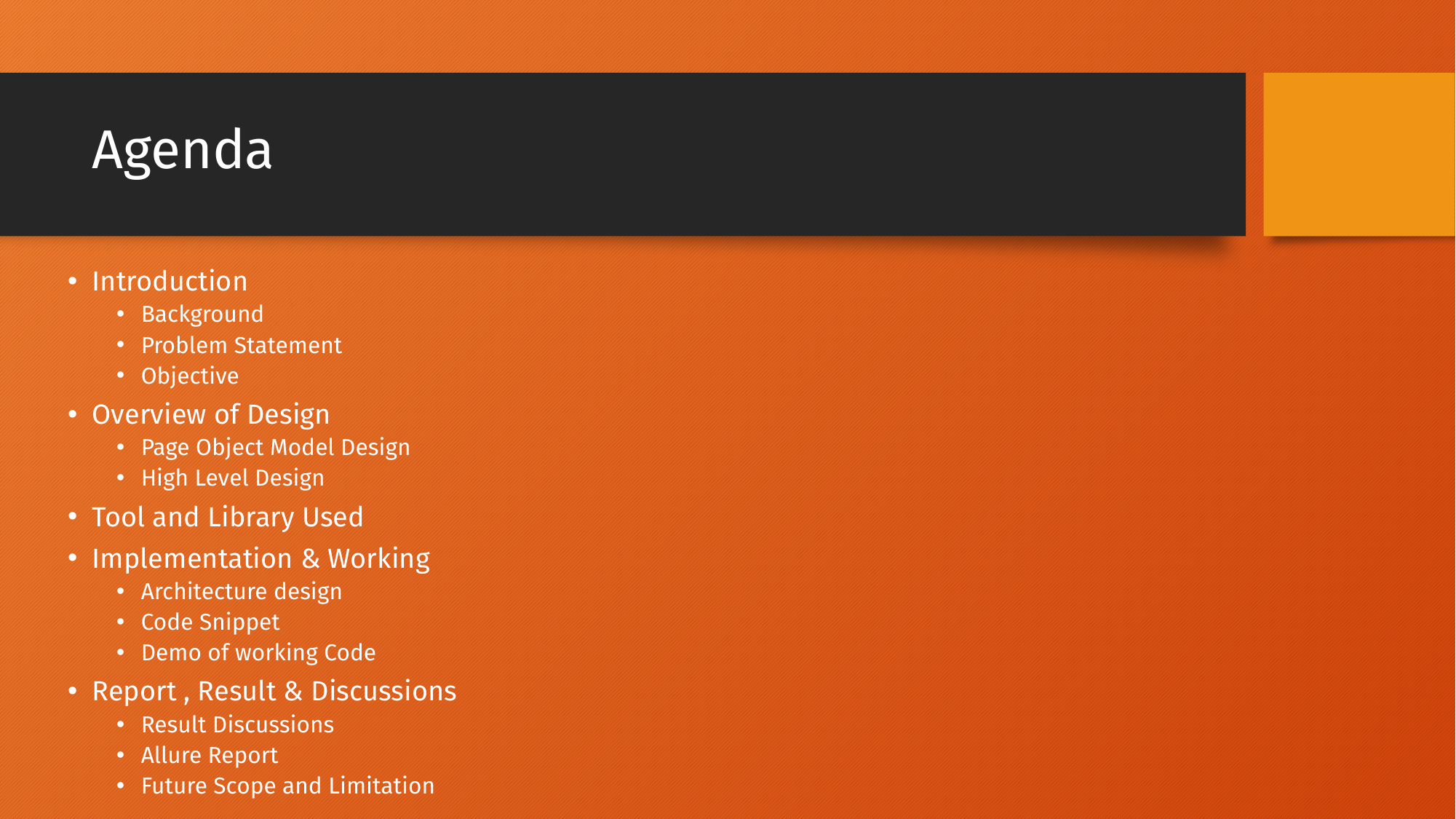

# Agenda
Introduction
Background
Problem Statement
Objective
Overview of Design
Page Object Model Design
High Level Design
Tool and Library Used
Implementation & Working
Architecture design
Code Snippet
Demo of working Code
Report , Result & Discussions
Result Discussions
Allure Report
Future Scope and Limitation